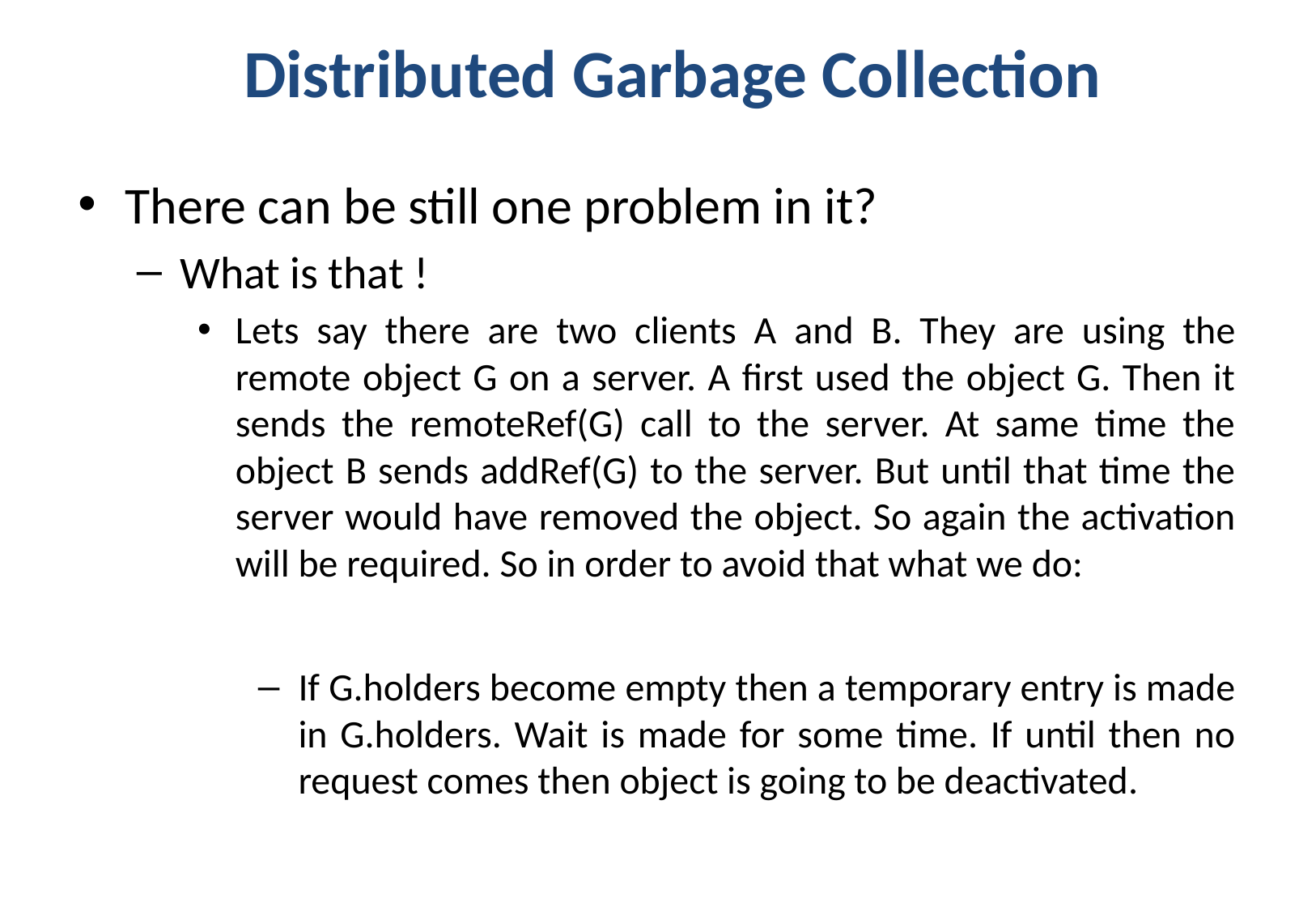

Distributed Garbage Collection
There can be still one problem in it?
What is that !
Lets say there are two clients A and B. They are using the remote object G on a server. A first used the object G. Then it sends the remoteRef(G) call to the server. At same time the object B sends addRef(G) to the server. But until that time the server would have removed the object. So again the activation will be required. So in order to avoid that what we do:

If G.holders become empty then a temporary entry is made in G.holders. Wait is made for some time. If until then no request comes then object is going to be deactivated.